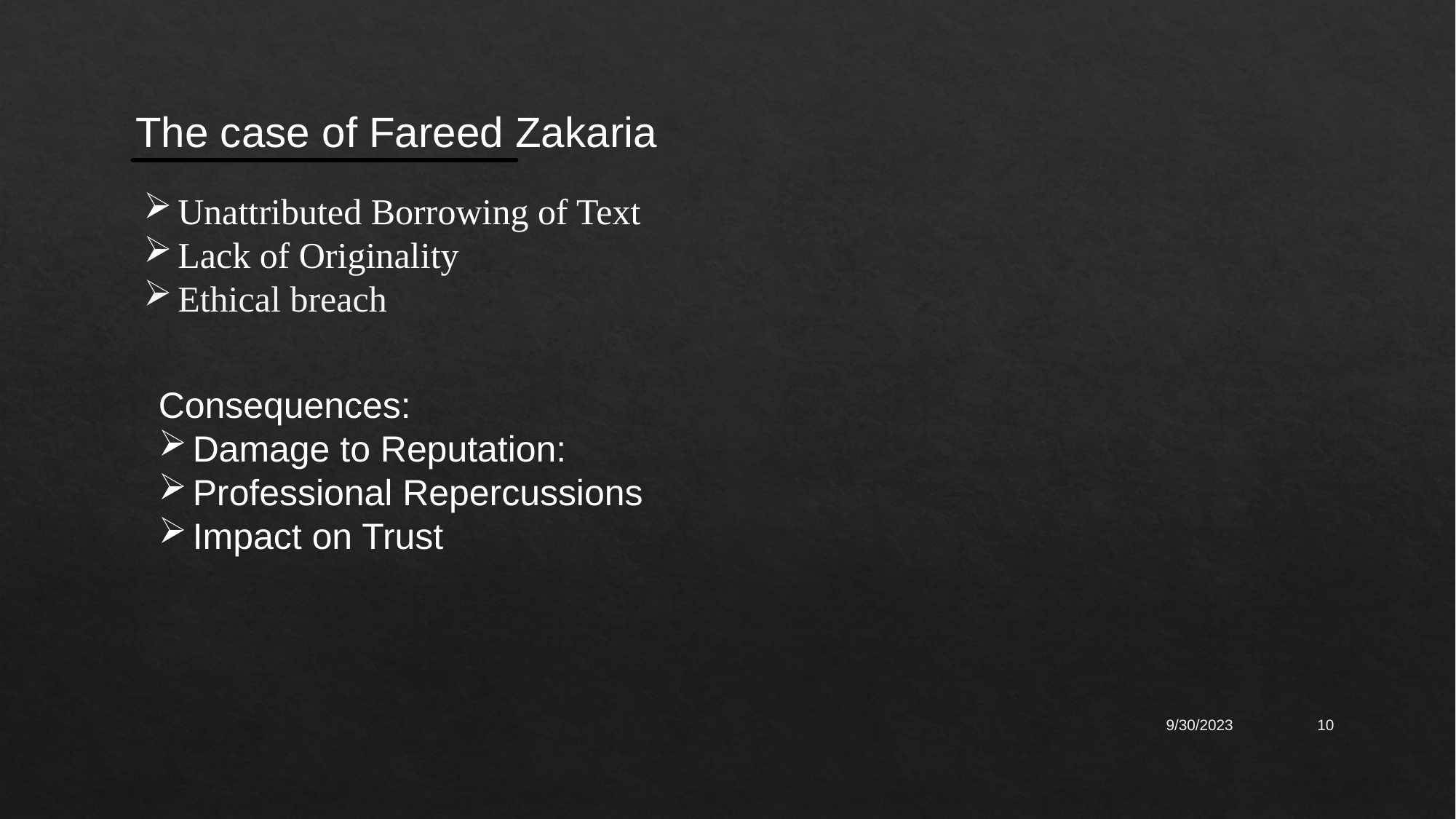

The case of Fareed Zakaria

Unattributed Borrowing of Text
Lack of Originality
Ethical breach
Consequences:
Damage to Reputation:
Professional Repercussions
Impact on Trust
9/30/2023
10